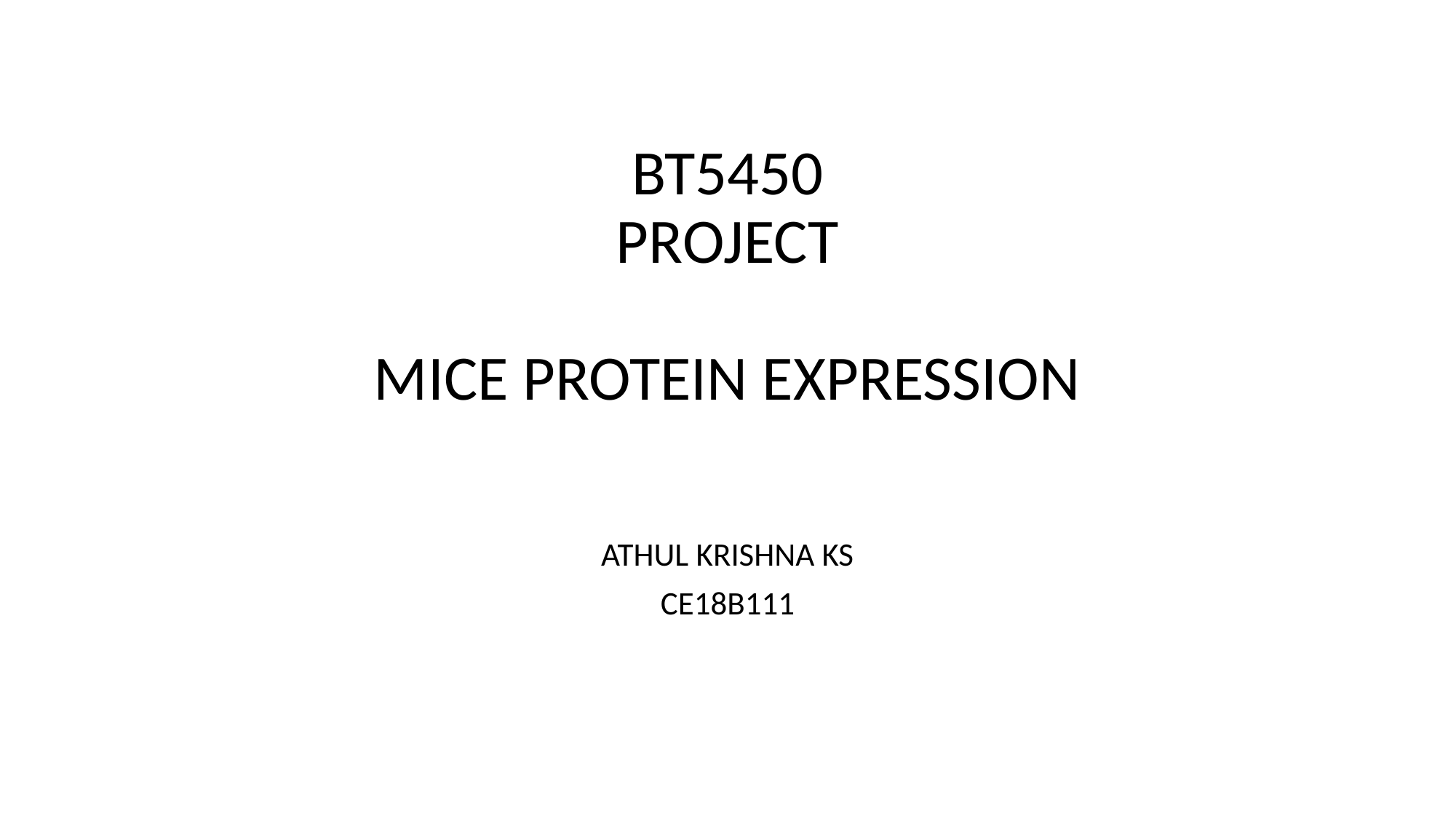

# BT5450 PROJECT MICE PROTEIN EXPRESSION

ATHUL KRISHNA KS
CE18B111